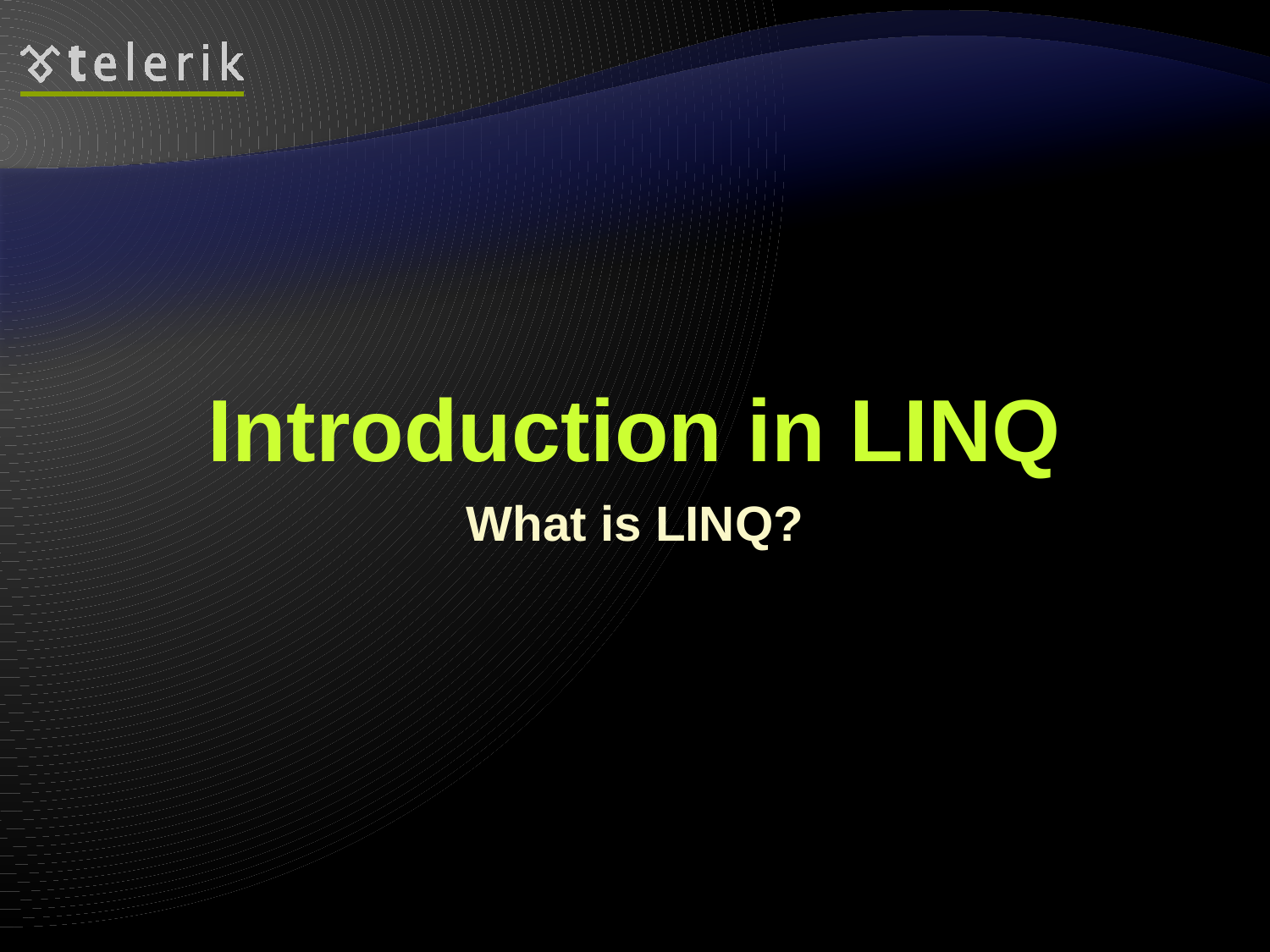

# Introduction in LINQ
What is LINQ?